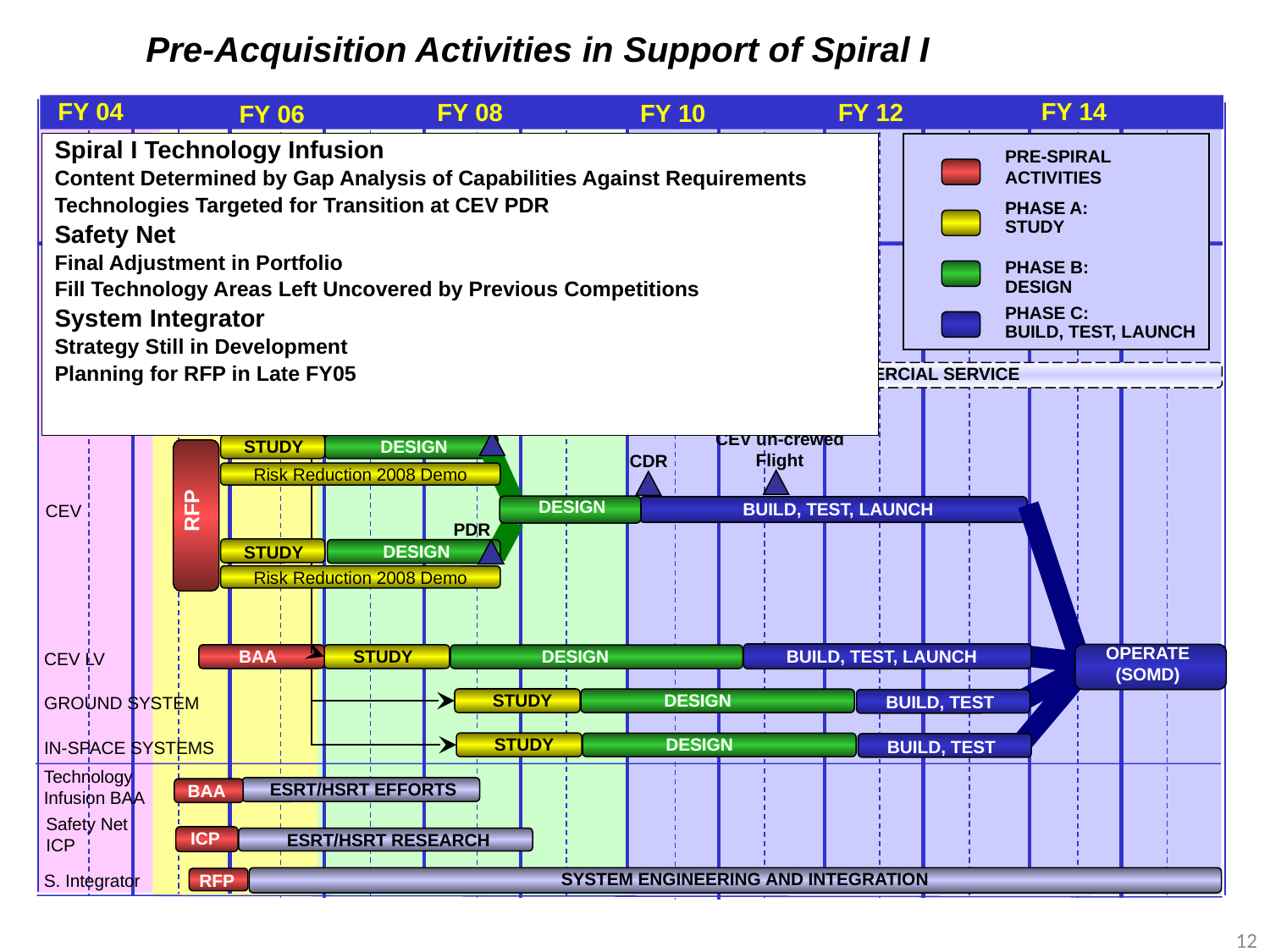

# Pre-Acquisition Activities in Support of Spiral I

FY 04
FY 14
FY 08
FY 12
FY 10
FY 06

Spiral I Technology Infusion
Content Determined by Gap Analysis of Capabilities Against Requirements
Technologies Targeted for Transition at CEV PDR
Safety Net
Final Adjustment in Portfolio
Fill Technology Areas Left Uncovered by Previous Competitions
System Integrator
Strategy Still in Development
Planning for RFP in Late FY05

PRE-SPIRAL ACTIVITIES

PHASE A:
STUDY

PHASE B:
DESIGN

PHASE C:
BUILD, TEST, LAUNCH

Non Traditional Approach

POTENTIAL COMMERCIAL SERVICE

ETO
SRR

PDR
CEV un-crewed
Flight
STUDY
DESIGN

CDR

Risk Reduction 2008 Demo

DESIGN

RFP
BUILD, TEST, LAUNCH

CEV

PDR

DESIGN

DESIGN

STUDY

Risk Reduction 2008 Demo
OPERATE
(SOMD)

BAA

STUDY
DESIGN
BUILD, TEST, LAUNCH

CEV LV

STUDY

DESIGN

DESIGN

BUILD, TEST

GROUND SYSTEM
STUDY

BUILD, TEST

IN-SPACE SYSTEMS

Technology Infusion BAA

ESRT/HSRT EFFORTS

BAA

Safety Net ICP
ICP

ESRT/HSRT RESEARCH

SYSTEM ENGINEERING AND INTEGRATION

RFP

S. Integrator
12